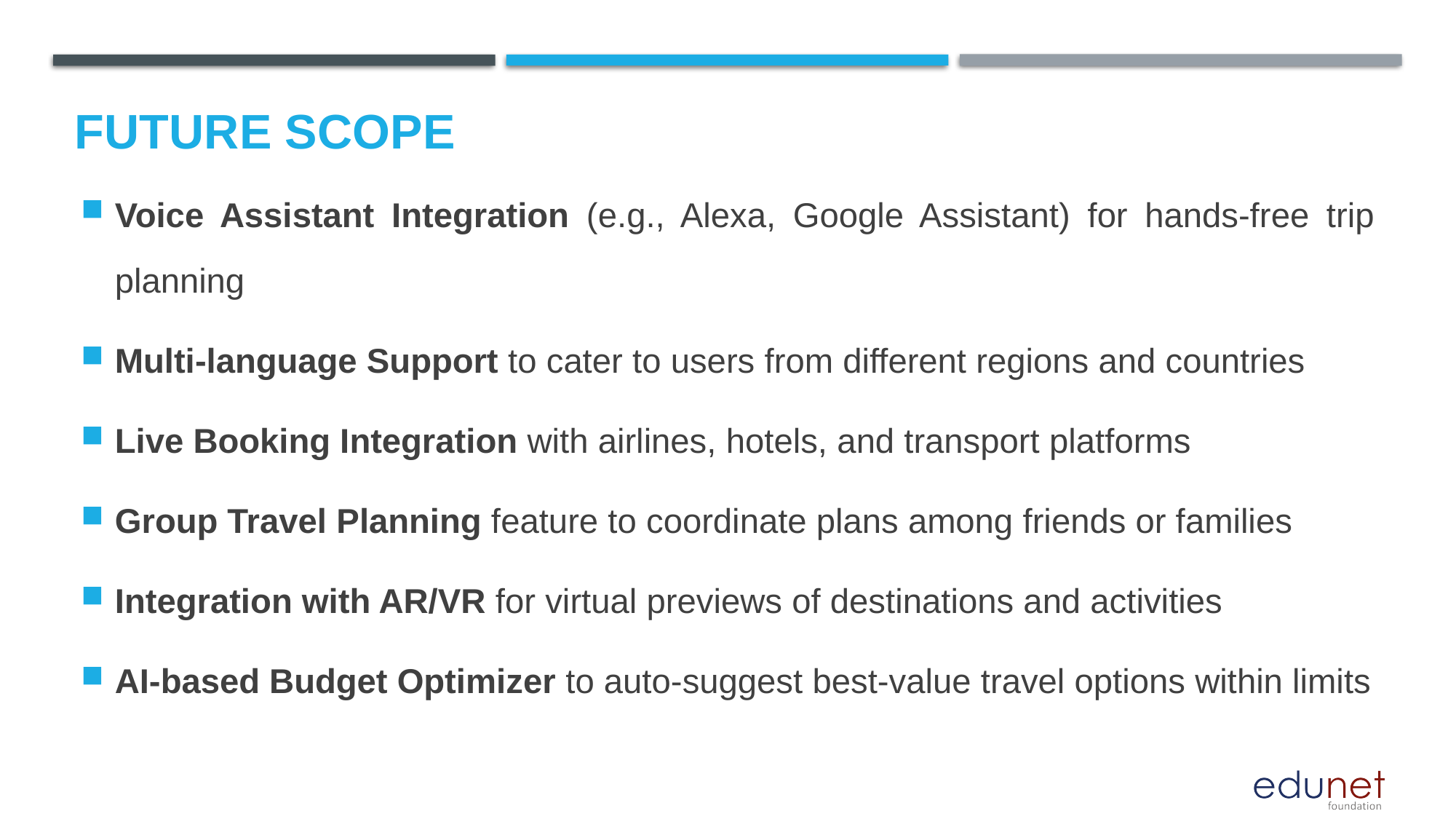

Future scope
Voice Assistant Integration (e.g., Alexa, Google Assistant) for hands-free trip planning
Multi-language Support to cater to users from different regions and countries
Live Booking Integration with airlines, hotels, and transport platforms
Group Travel Planning feature to coordinate plans among friends or families
Integration with AR/VR for virtual previews of destinations and activities
AI-based Budget Optimizer to auto-suggest best-value travel options within limits